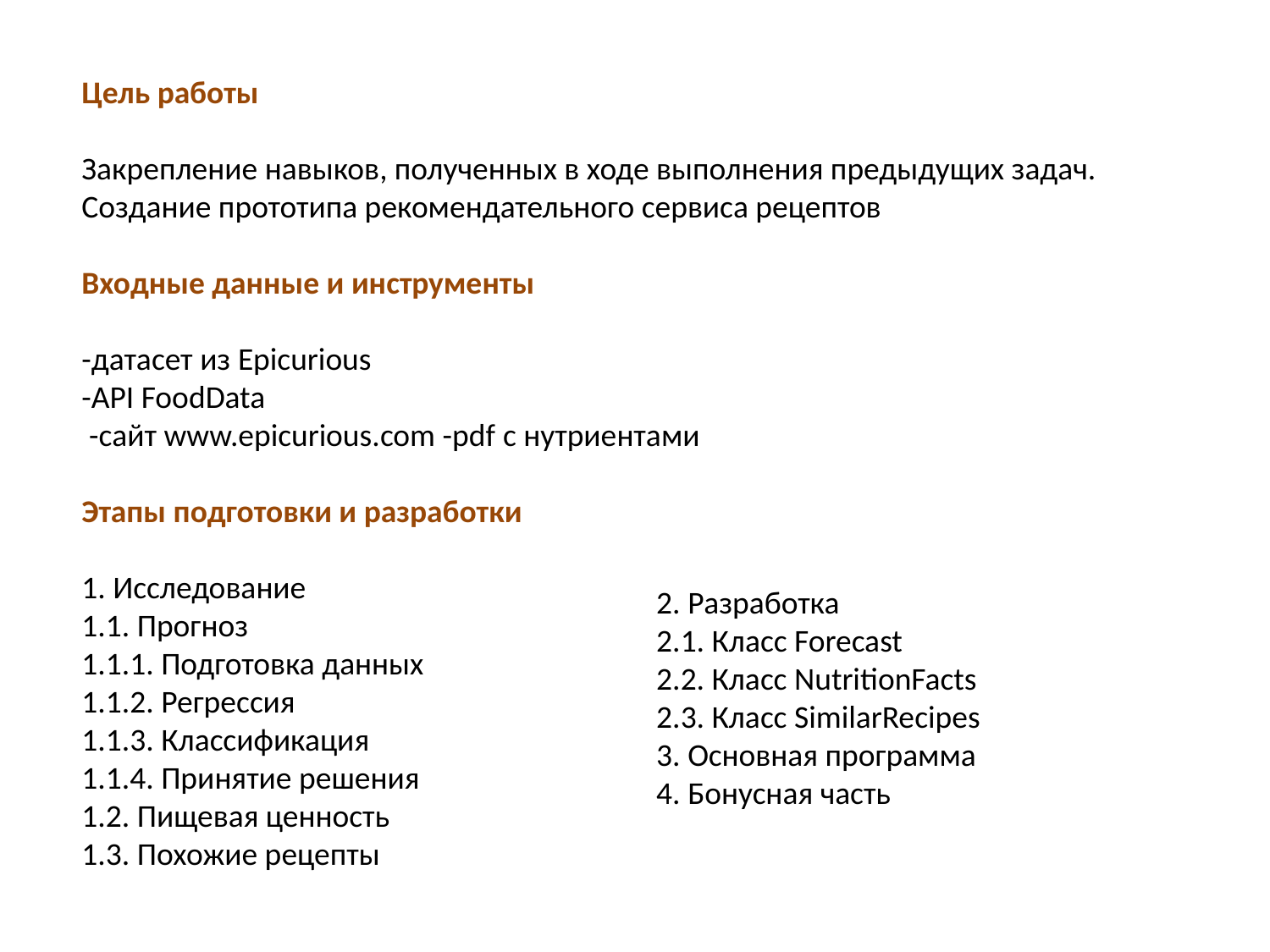

Цель работы

Закрепление навыков, полученных в ходе выполнения предыдущих задач. Создание прототипа рекомендательного сервиса рецептов

Входные данные и инструменты

-датасет из Epicurious
-API FoodData
 -сайт www.epicurious.com -pdf с нутриентами

Этапы подготовки и разработки

1. Исследование
1.1. Прогноз
1.1.1. Подготовка данных
1.1.2. Регрессия
1.1.3. Классификация
1.1.4. Принятие решения
1.2. Пищевая ценность
1.3. Похожие рецепты

2. Разработка
2.1. Класс Forecast
2.2. Класс NutritionFacts
2.3. Класс SimilarRecipes
3. Основная программа
4. Бонусная часть